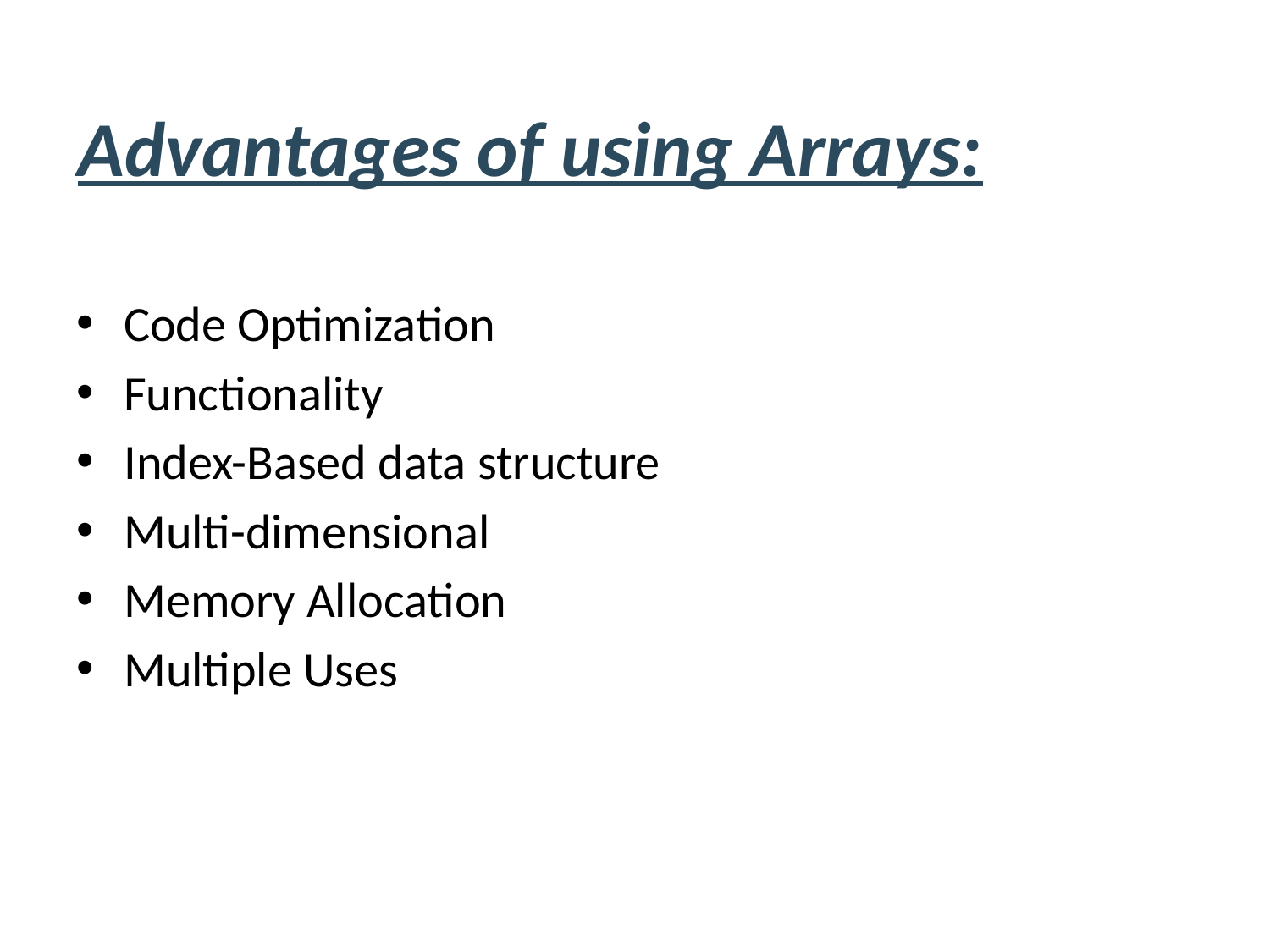

# Advantages of using Arrays:
Code Optimization
Functionality
Index-Based data structure
Multi-dimensional
Memory Allocation
Multiple Uses